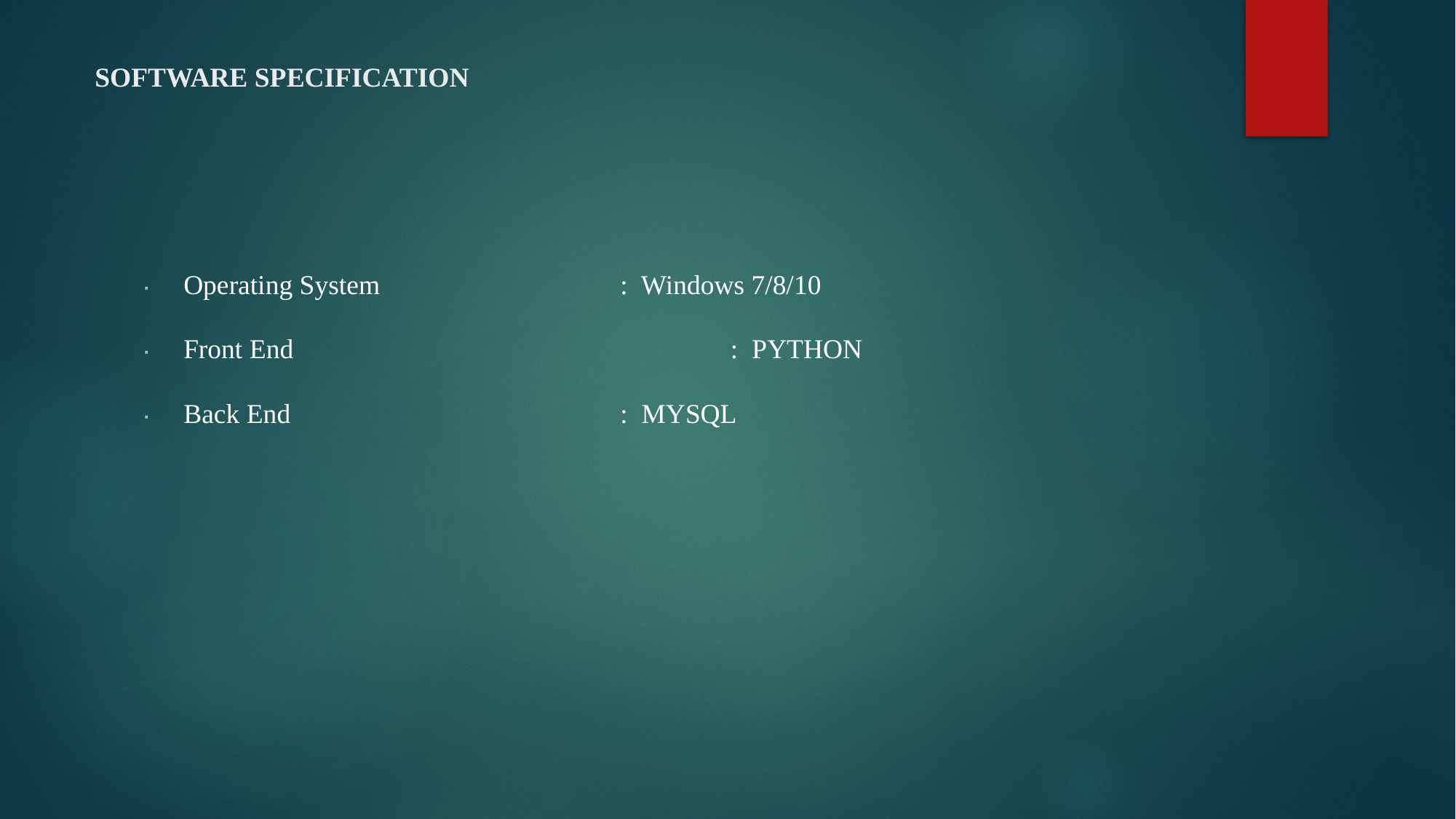

# SOFTWARE SPECIFICATION
Operating System 			:  Windows 7/8/10
Front End			                :  PYTHON
Back End				:  MYSQL